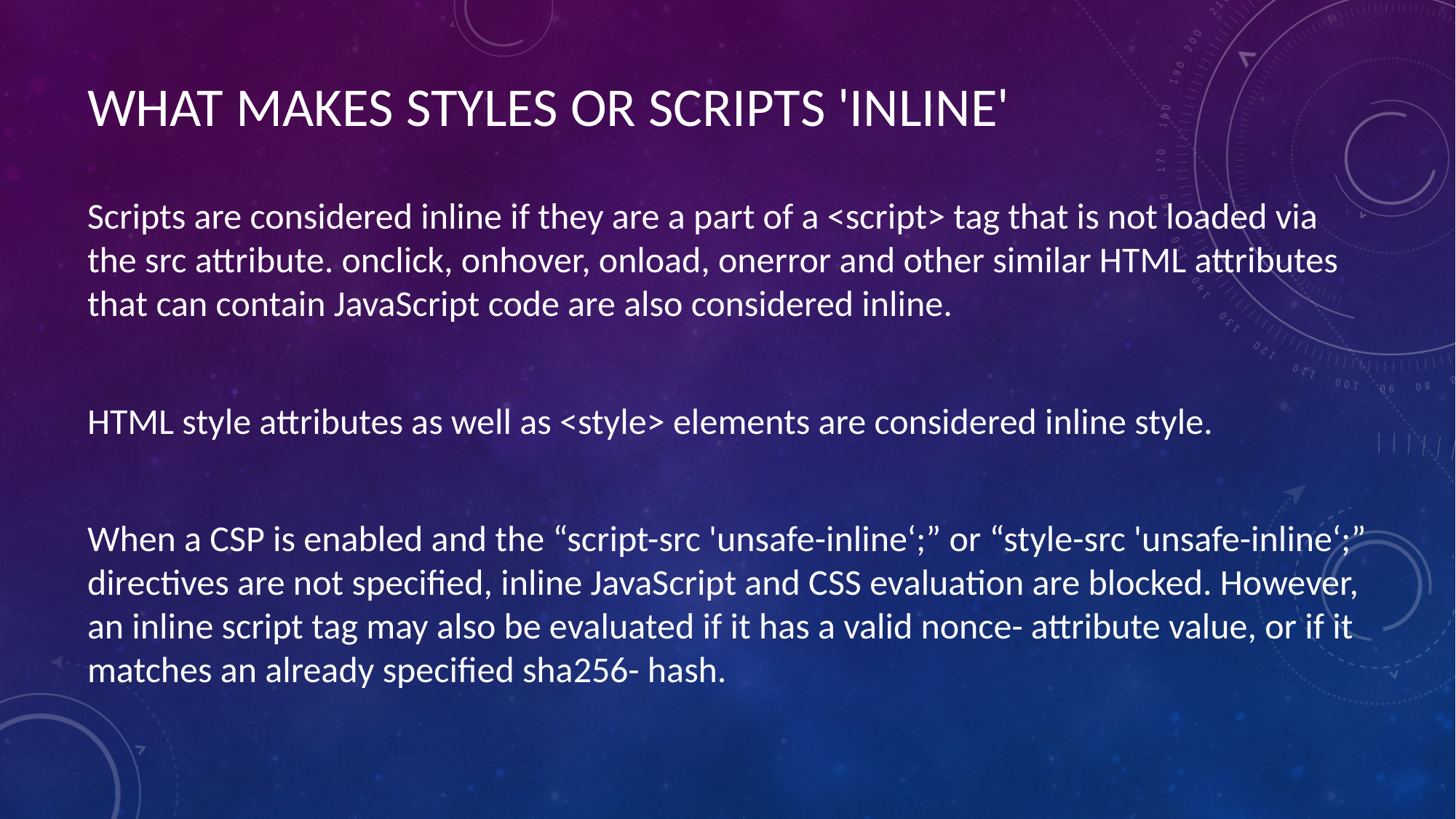

# What makes styles or scripts 'inline'
Scripts are considered inline if they are a part of a <script> tag that is not loaded via the src attribute. onclick, onhover, onload, onerror and other similar HTML attributes that can contain JavaScript code are also considered inline.

HTML style attributes as well as <style> elements are considered inline style.

When a CSP is enabled and the “script-src 'unsafe-inline‘;” or “style-src 'unsafe-inline‘;” directives are not specified, inline JavaScript and CSS evaluation are blocked. However, an inline script tag may also be evaluated if it has a valid nonce- attribute value, or if it matches an already specified sha256- hash.